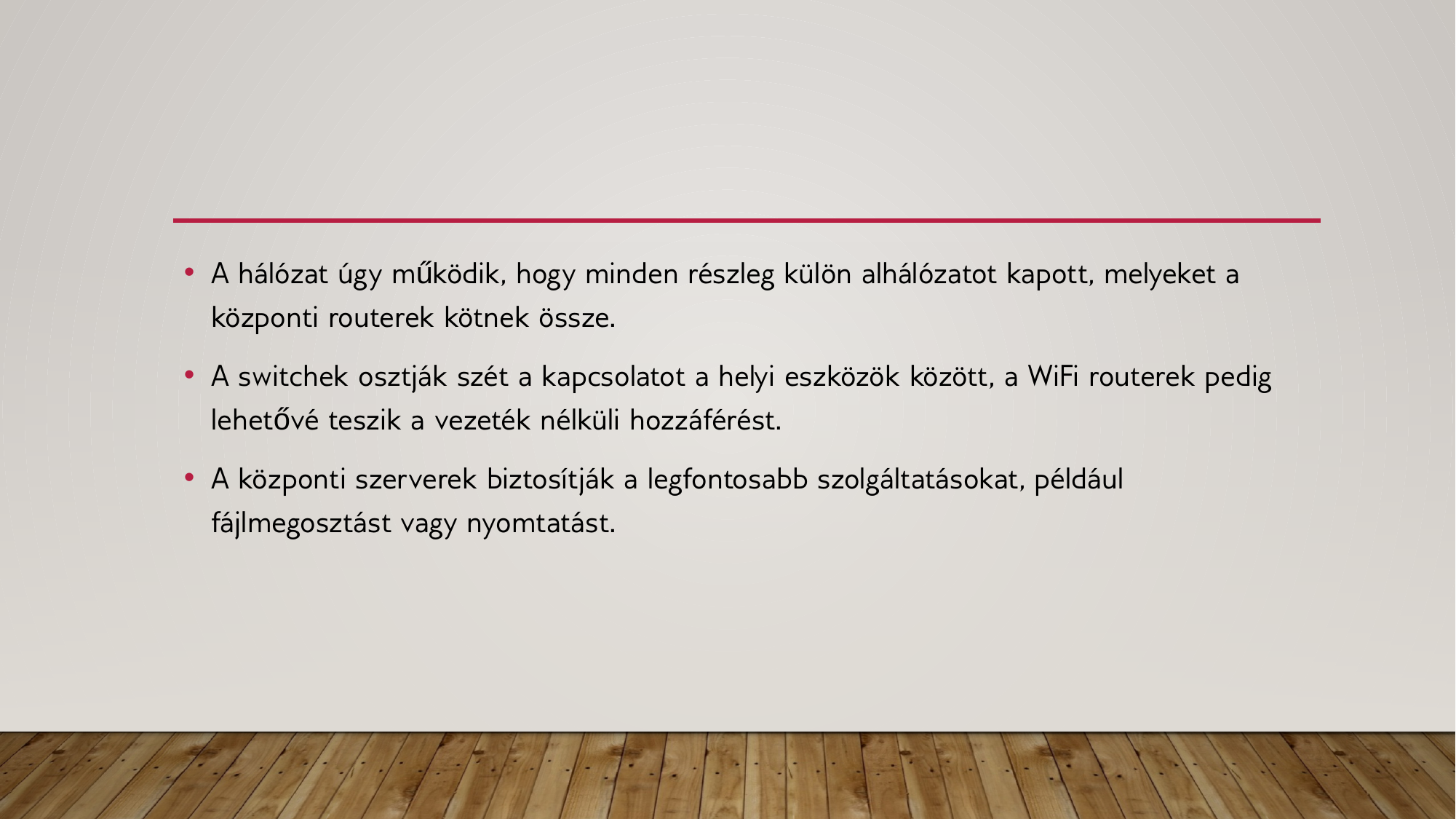

A hálózat úgy működik, hogy minden részleg külön alhálózatot kapott, melyeket a központi routerek kötnek össze.
A switchek osztják szét a kapcsolatot a helyi eszközök között, a WiFi routerek pedig lehetővé teszik a vezeték nélküli hozzáférést.
A központi szerverek biztosítják a legfontosabb szolgáltatásokat, például fájlmegosztást vagy nyomtatást.